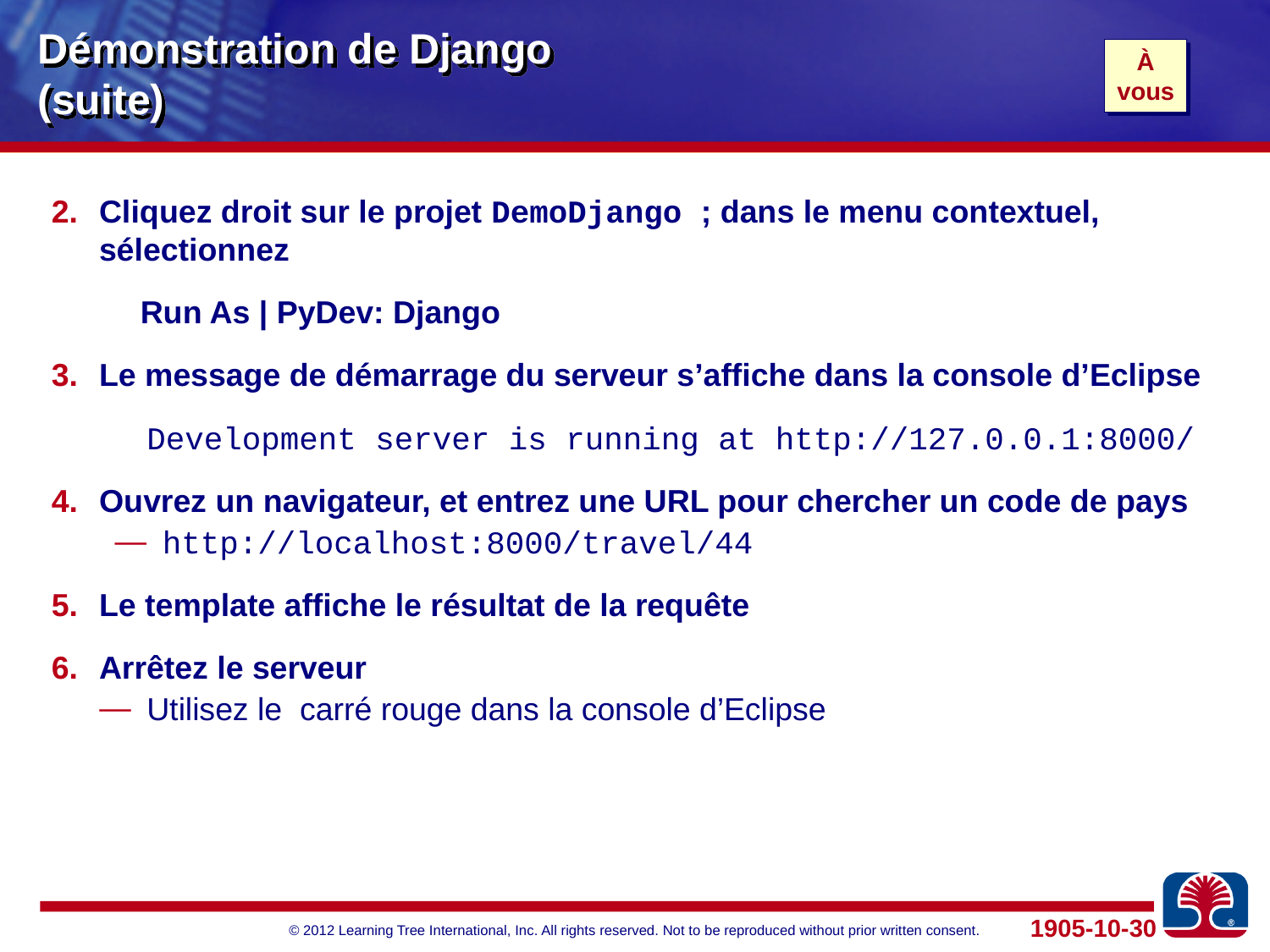

# Démonstration de Django (suite)
À
vous
Cliquez droit sur le projet DemoDjango ; dans le menu contextuel, sélectionnez
          Run As | PyDev: Django
Le message de démarrage du serveur s’affiche dans la console d’Eclipse
     Development server is running at http://127.0.0.1:8000/
Ouvrez un navigateur, et entrez une URL pour chercher un code de pays
http://localhost:8000/travel/44
Le template affiche le résultat de la requête
Arrêtez le serveur
Utilisez le  carré rouge dans la console d’Eclipse